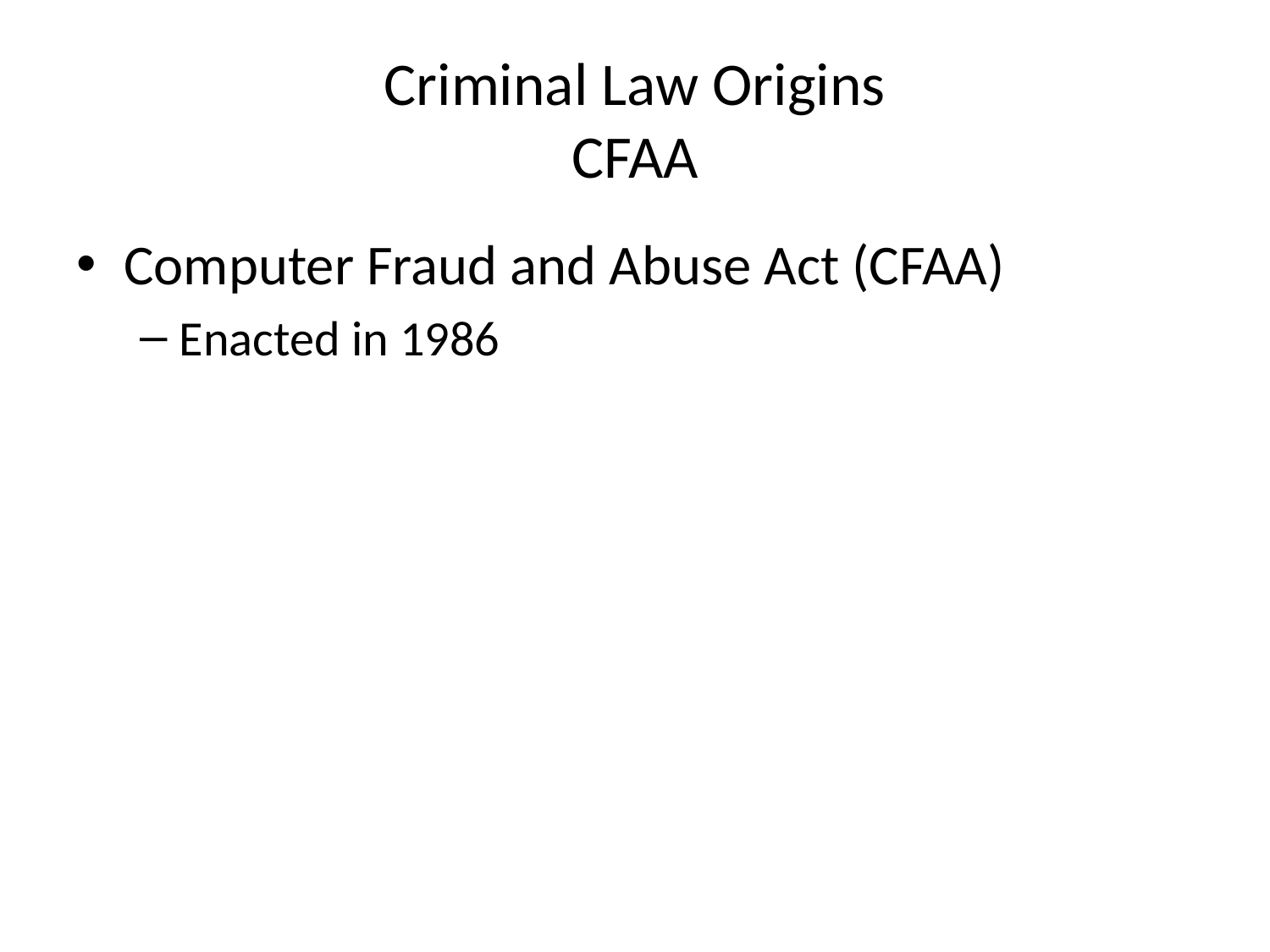

# Criminal Law Origins CFAA
Computer Fraud and Abuse Act (CFAA)
Enacted in 1986